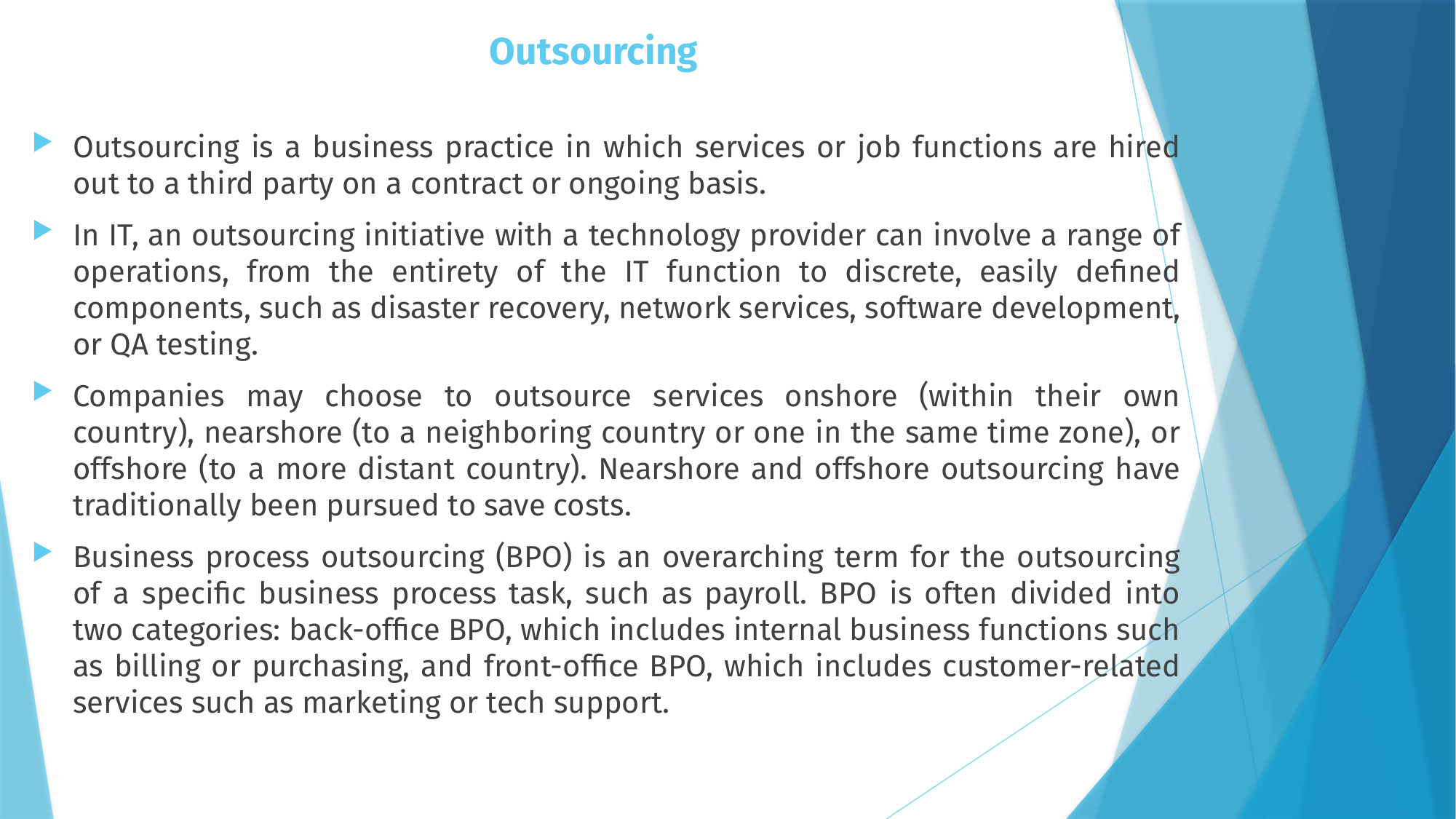

# Outsourcing
Outsourcing is a business practice in which services or job functions are hired out to a third party on a contract or ongoing basis.
In IT, an outsourcing initiative with a technology provider can involve a range of operations, from the entirety of the IT function to discrete, easily defined components, such as disaster recovery, network services, software development, or QA testing.
Companies may choose to outsource services onshore (within their own country), nearshore (to a neighboring country or one in the same time zone), or offshore (to a more distant country). Nearshore and offshore outsourcing have traditionally been pursued to save costs.
Business process outsourcing (BPO) is an overarching term for the outsourcing of a specific business process task, such as payroll. BPO is often divided into two categories: back-office BPO, which includes internal business functions such as billing or purchasing, and front-office BPO, which includes customer-related services such as marketing or tech support.